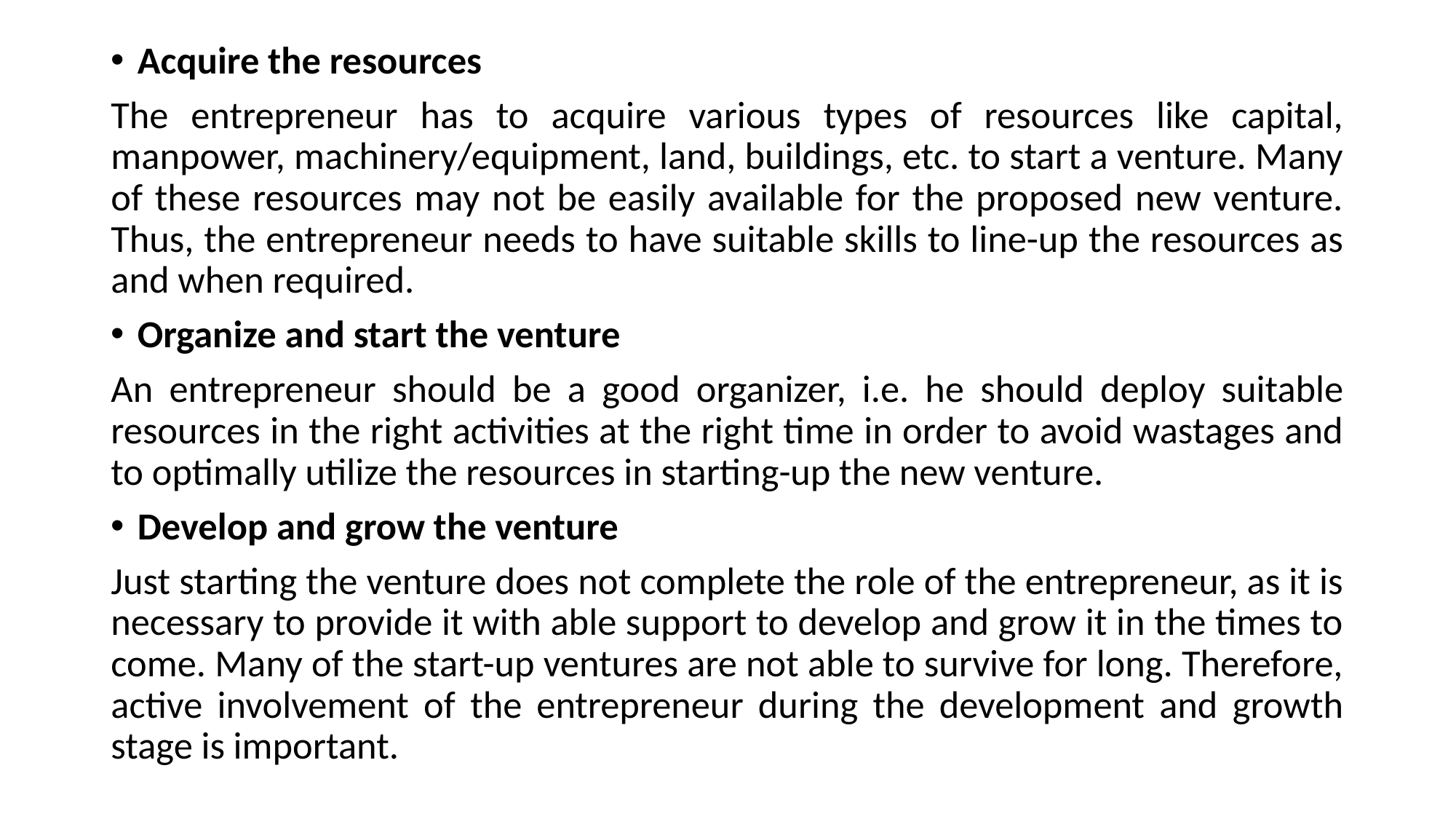

Acquire the resources
The entrepreneur has to acquire various types of resources like capital, manpower, machinery/equipment, land, buildings, etc. to start a venture. Many of these resources may not be easily available for the proposed new venture. Thus, the entrepreneur needs to have suitable skills to line-up the resources as and when required.
Organize and start the venture
An entrepreneur should be a good organizer, i.e. he should deploy suitable resources in the right activities at the right time in order to avoid wastages and to optimally utilize the resources in starting-up the new venture.
Develop and grow the venture
Just starting the venture does not complete the role of the entrepreneur, as it is necessary to provide it with able support to develop and grow it in the times to come. Many of the start-up ventures are not able to survive for long. Therefore, active involvement of the entrepreneur during the development and growth stage is important.